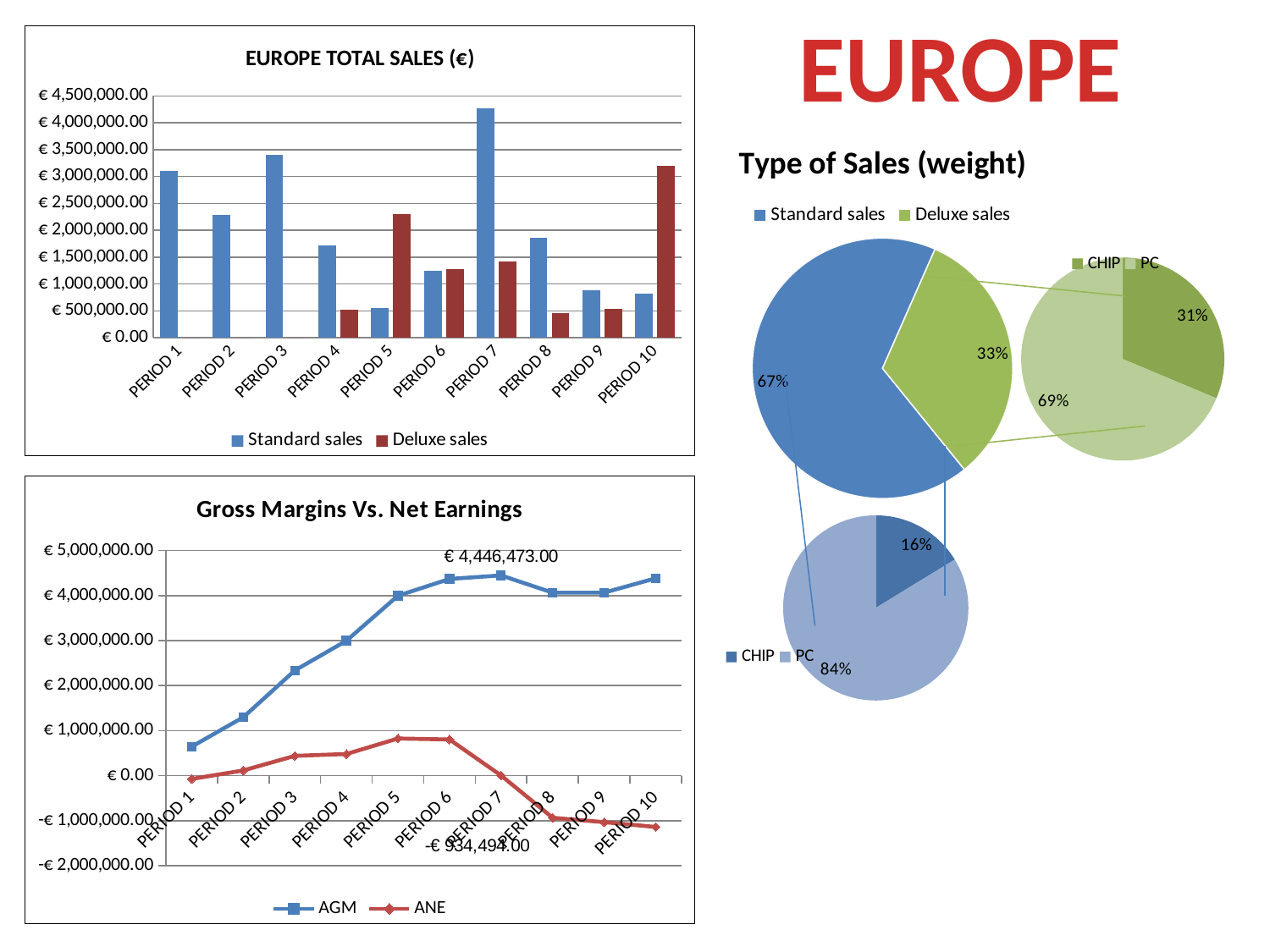

EUROPE

### Chart: EUROPE TOTAL SALES (€)

| Category | Standard sales | Deluxe sales |
|---|---|---|
| PERIOD 1 | 3094976.0 | 0.0 |
| PERIOD 2 | 2279420.0 | 0.0 |
| PERIOD 3 | 3406190.0 | 0.0 |
| PERIOD 4 | 1720785.0 | 520000.0 |
| PERIOD 5 | 555660.0 | 2301250.0 |
| PERIOD 6 | 1237940.0 | 1270260.0 |
| PERIOD 7 | 4265540.0 | 1425420.0 |
| PERIOD 8 | 1857230.0 | 457820.0 |
| PERIOD 9 | 883311.0 | 536160.0 |
| PERIOD 10 | 814895.0 | 3199196.0 |

### Chart: Type of Sales (weight)

| Category |  |
|---|---|
| Standard sales | 20115947.0 |
| Deluxe sales | 9710106.0 |

### Chart

| Category |  |  |  |  |
|---|---|---|---|---|
| CHIP | 3271002.0 | 3271002.0 | 3041356.0 | 3271002.0 |
| PC | 16844945.0 | 16844945.0 | 6668750.0 | 16844945.0 |

### Chart

| Category |  |  |  |  |
|---|---|---|---|---|
| CHIP | 3271002.0 | 3271002.0 | 3271002.0 | 3271002.0 |
| PC | 16844945.0 | 16844945.0 | 16844945.0 | 16844945.0 |

### Chart: Gross Margins Vs. Net Earnings

| Category | AGM | ANE |
|---|---|---|
| PERIOD 1 | 645000.0 | -72777.0 |
| PERIOD 2 | 1297912.0 | 116624.0 |
| PERIOD 3 | 2338381.0 | 439717.0 |
| PERIOD 4 | 2997045.0 | 480720.0 |
| PERIOD 5 | 3995855.0 | 825487.0 |
| PERIOD 6 | 4368695.0 | 803987.0 |
| PERIOD 7 | 4446473.0 | 4150.0 |
| PERIOD 8 | 4064250.0 | -934494.0 |
| PERIOD 9 | 4064250.0 | -1031575.0 |
| PERIOD 10 | 4384250.0 | -1138444.0 |